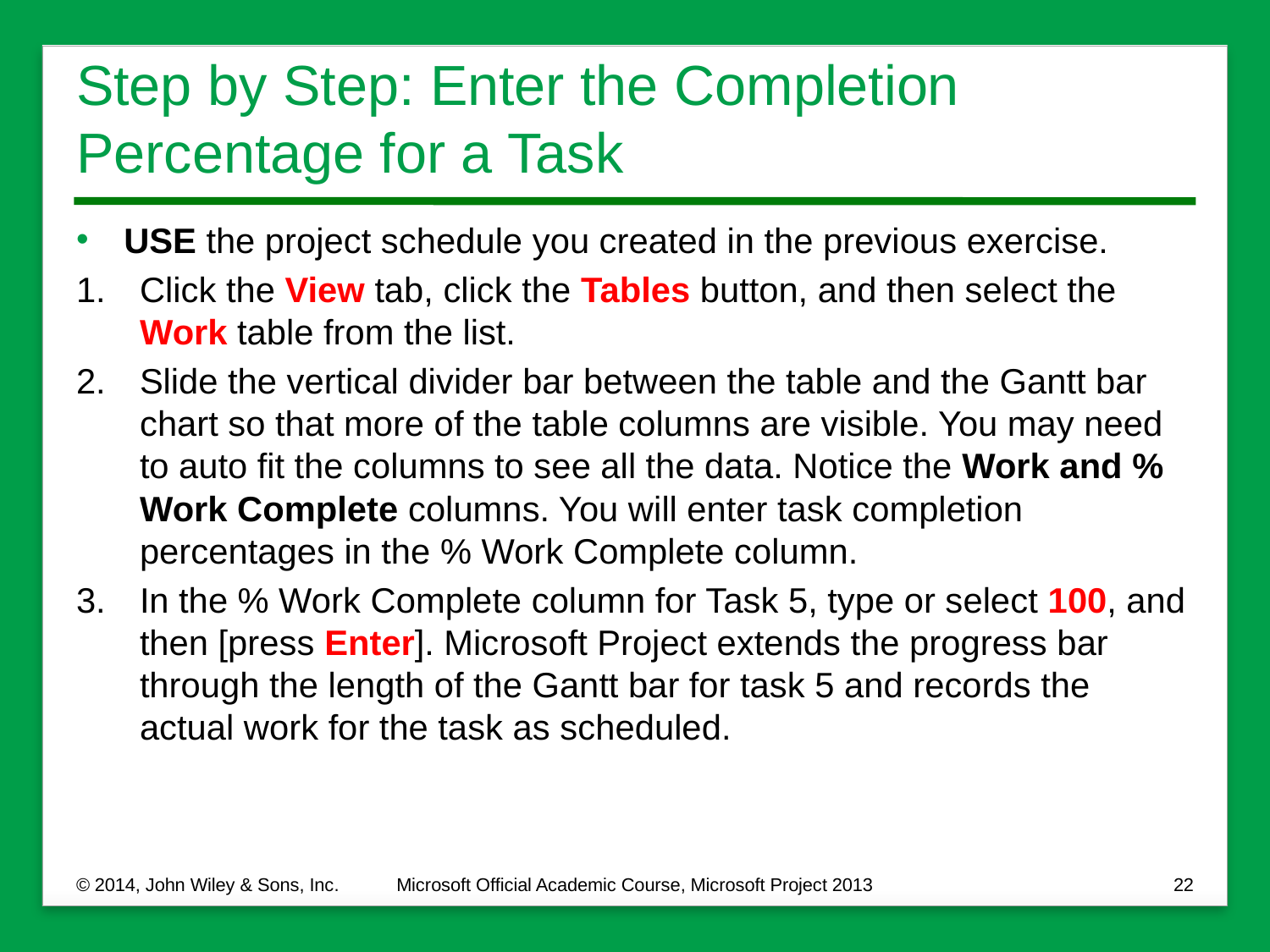

# Step by Step: Enter the Completion Percentage for a Task
USE the project schedule you created in the previous exercise.
1.	Click the View tab, click the Tables button, and then select the Work table from the list.
2.	Slide the vertical divider bar between the table and the Gantt bar chart so that more of the table columns are visible. You may need to auto fit the columns to see all the data. Notice the Work and % Work Complete columns. You will enter task completion percentages in the % Work Complete column.
3.	In the % Work Complete column for Task 5, type or select 100, and then [press Enter]. Microsoft Project extends the progress bar through the length of the Gantt bar for task 5 and records the actual work for the task as scheduled.

© 2014, John Wiley & Sons, Inc.
Microsoft Official Academic Course, Microsoft Project 2013
22